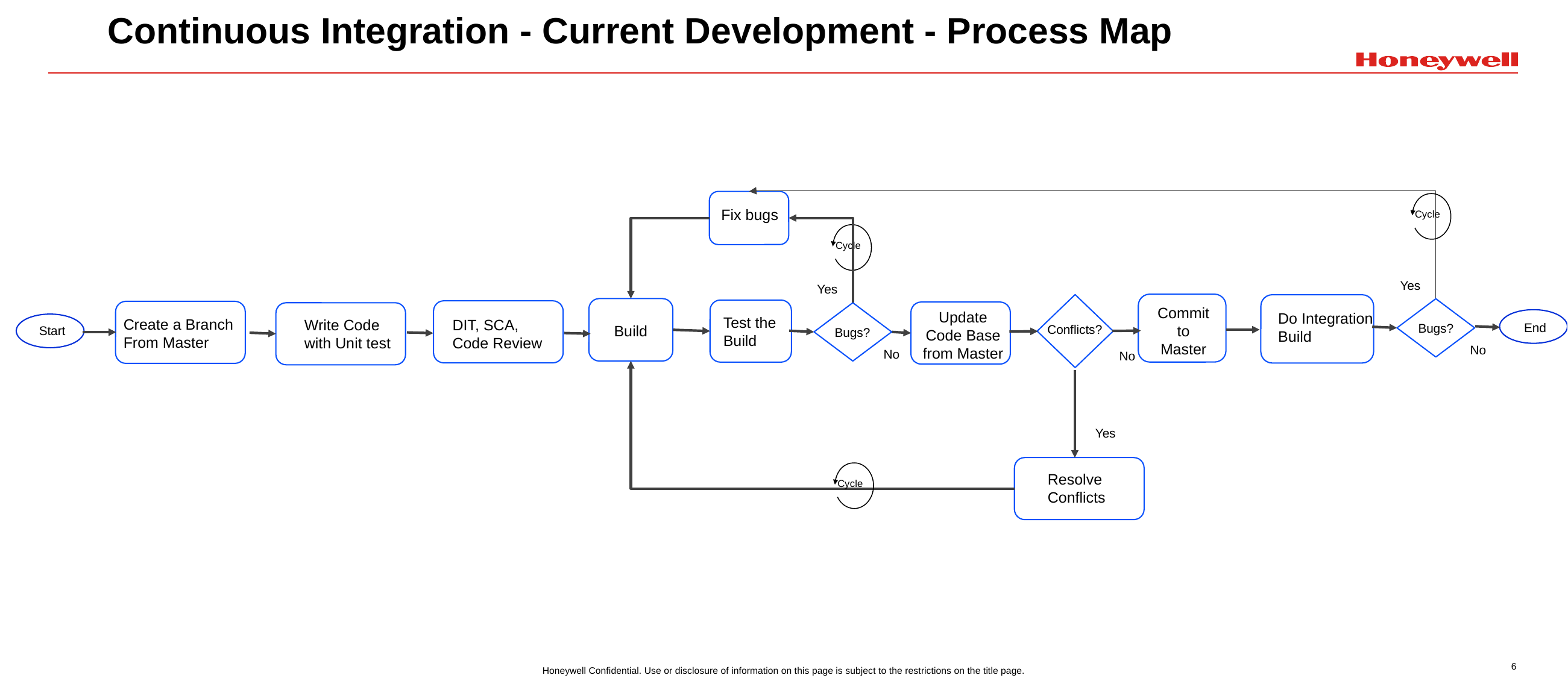

# Continuous Integration - Current Development - Process Map

Fix bugs

Cycle

Cycle
Yes
Yes

Bugs?

Commit to Master

Do Integration Build

Build

Test the Build

Create a Branch
From Master

Update Code Base from Master

Write Code
with Unit test

DIT, SCA,
Code Review

End
Bugs?
Conflicts?
Start
No
No
No
Yes

Resolve
Conflicts

Cycle